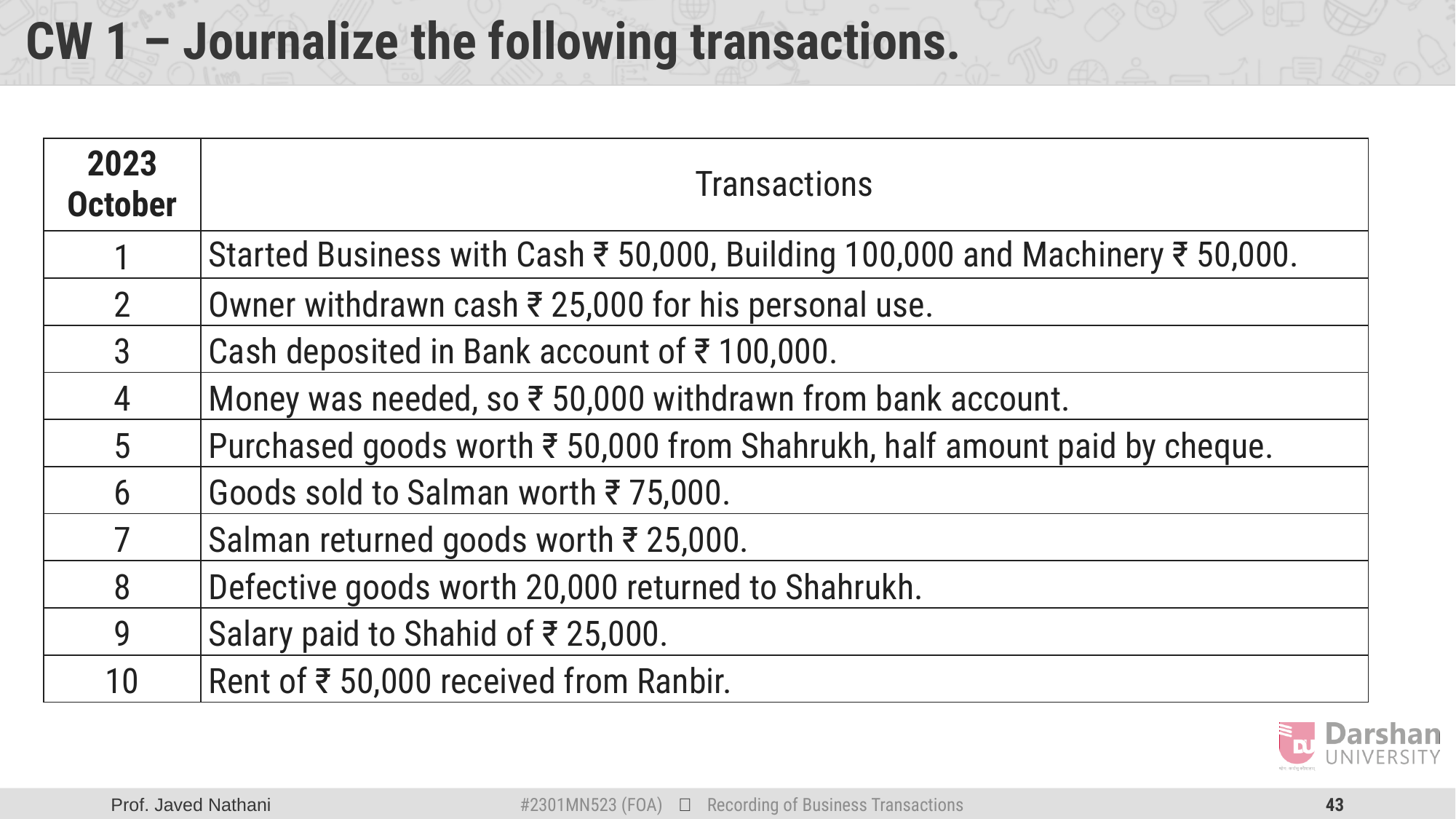

# CW 1 – Journalize the following transactions.
| 2023 October | Transactions |
| --- | --- |
| 1 | Started Business with Cash ₹ 50,000, Building 100,000 and Machinery ₹ 50,000. |
| 2 | Owner withdrawn cash ₹ 25,000 for his personal use. |
| 3 | Cash deposited in Bank account of ₹ 100,000. |
| 4 | Money was needed, so ₹ 50,000 withdrawn from bank account. |
| 5 | Purchased goods worth ₹ 50,000 from Shahrukh, half amount paid by cheque. |
| 6 | Goods sold to Salman worth ₹ 75,000. |
| 7 | Salman returned goods worth ₹ 25,000. |
| 8 | Defective goods worth 20,000 returned to Shahrukh. |
| 9 | Salary paid to Shahid of ₹ 25,000. |
| 10 | Rent of ₹ 50,000 received from Ranbir. |